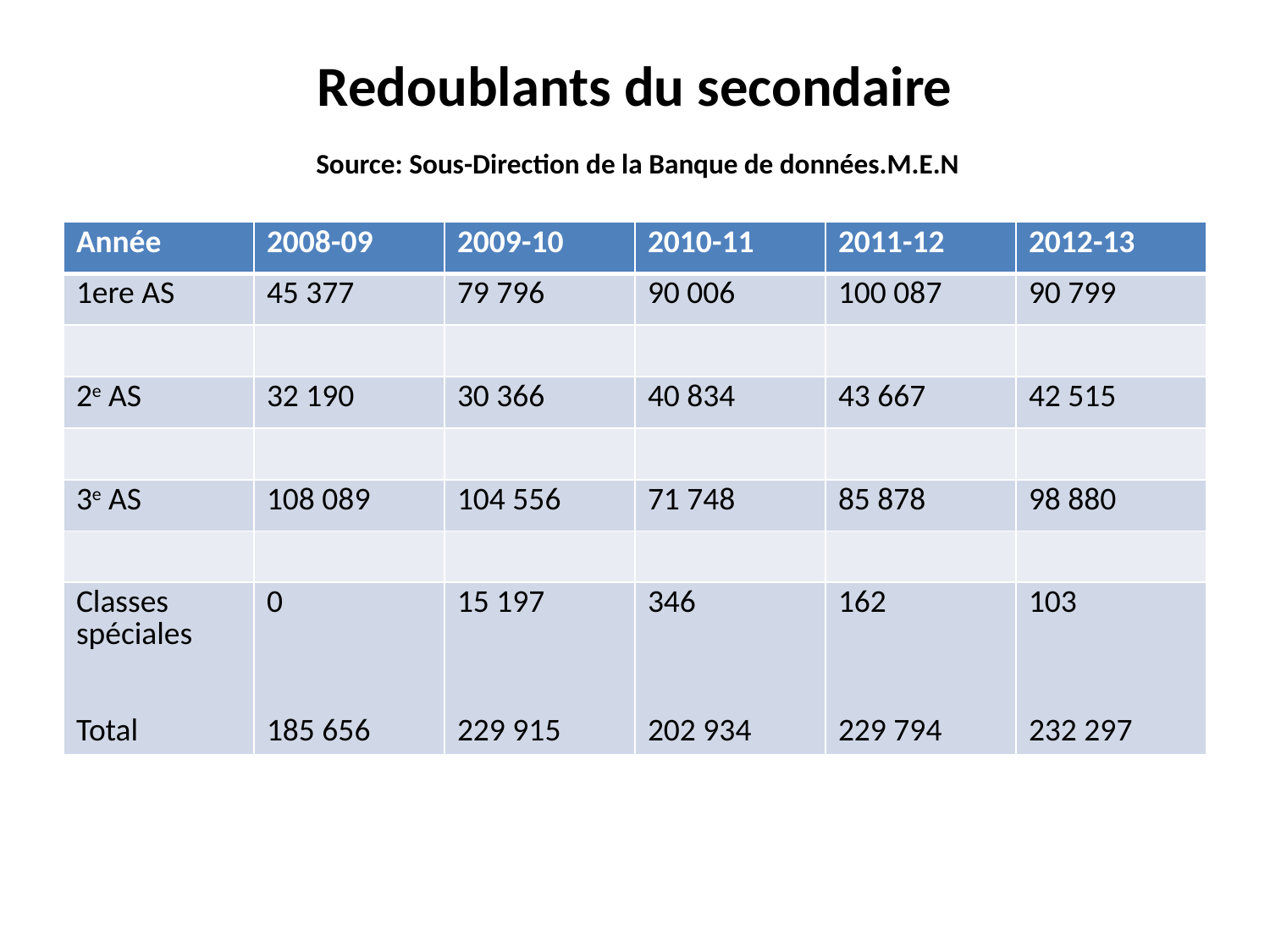

# Redoublants du secondaire Source: Sous-Direction de la Banque de données.M.E.N
| Année | 2008-09 | 2009-10 | 2010-11 | 2011-12 | 2012-13 |
| --- | --- | --- | --- | --- | --- |
| 1ere AS | 45 377 | 79 796 | 90 006 | 100 087 | 90 799 |
|  |  |  |  |  |  |
| 2e AS | 32 190 | 30 366 | 40 834 | 43 667 | 42 515 |
|  |  |  |  |  |  |
| 3e AS | 108 089 | 104 556 | 71 748 | 85 878 | 98 880 |
|  |  |  |  |  |  |
| Classes spéciales Total | 0 185 656 | 15 197 229 915 | 346 202 934 | 162 229 794 | 103 232 297 |